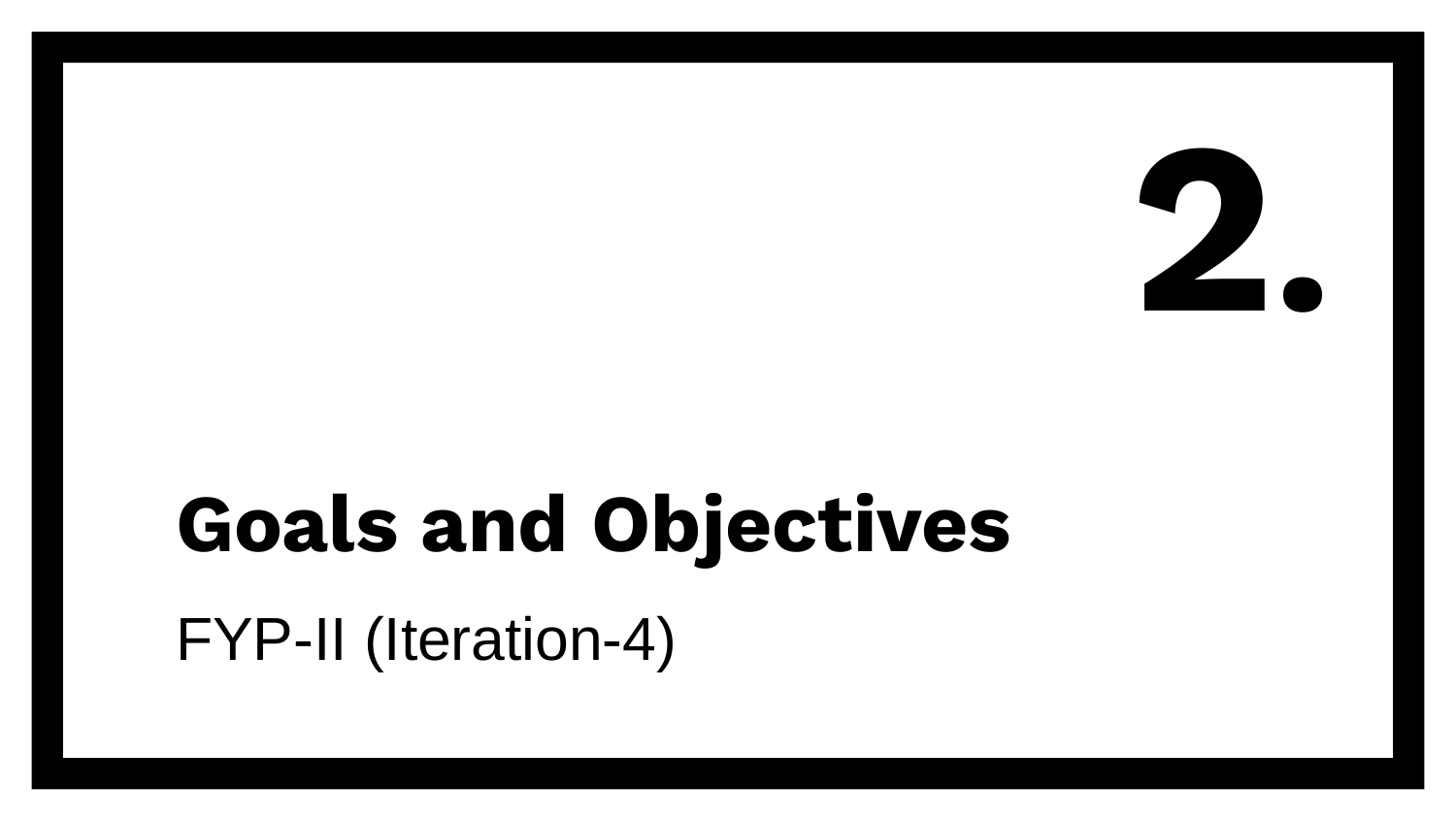

2.
# Goals and Objectives
FYP-II (Iteration-4)